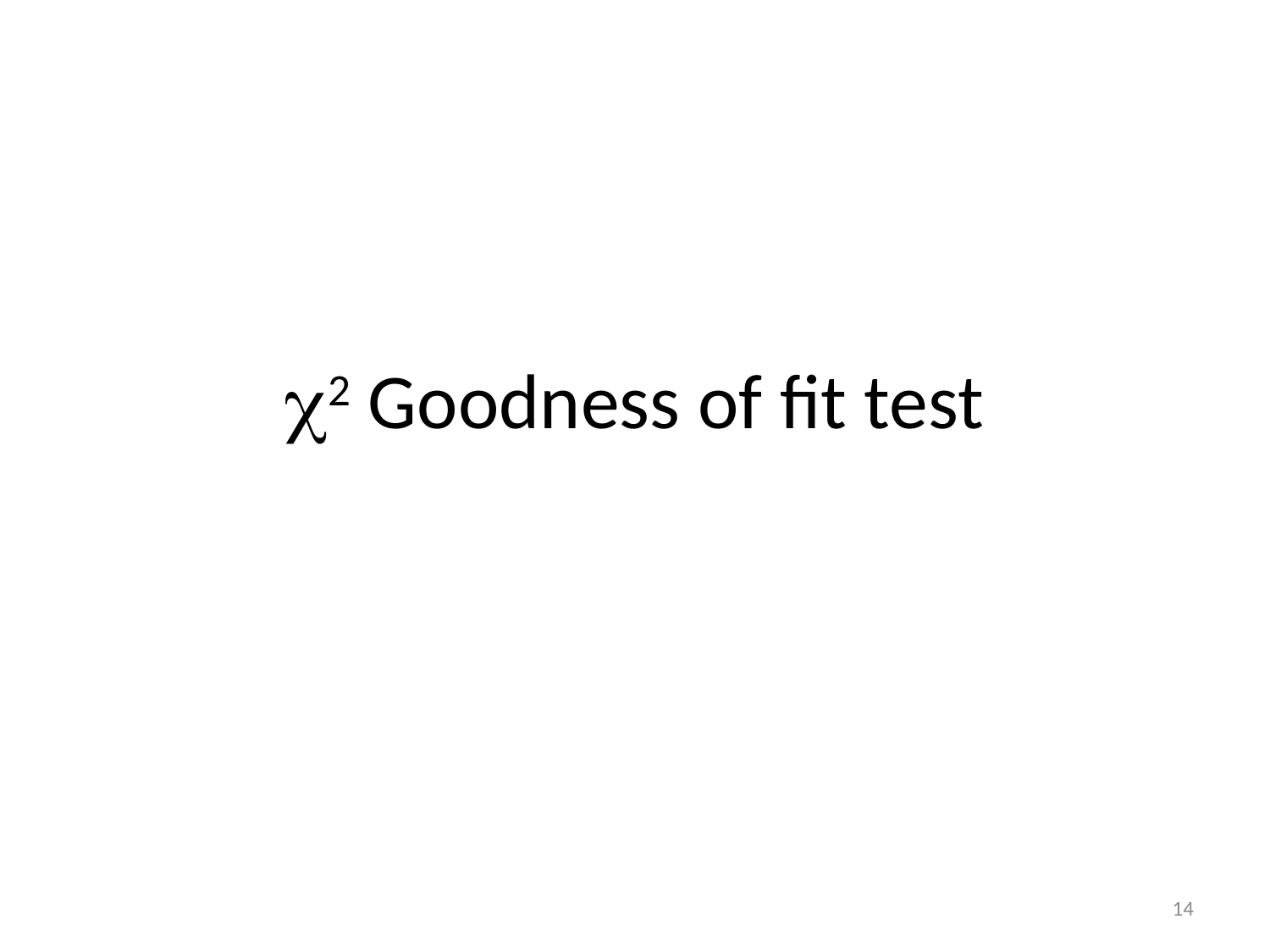

# χ2 Goodness of fit test

14